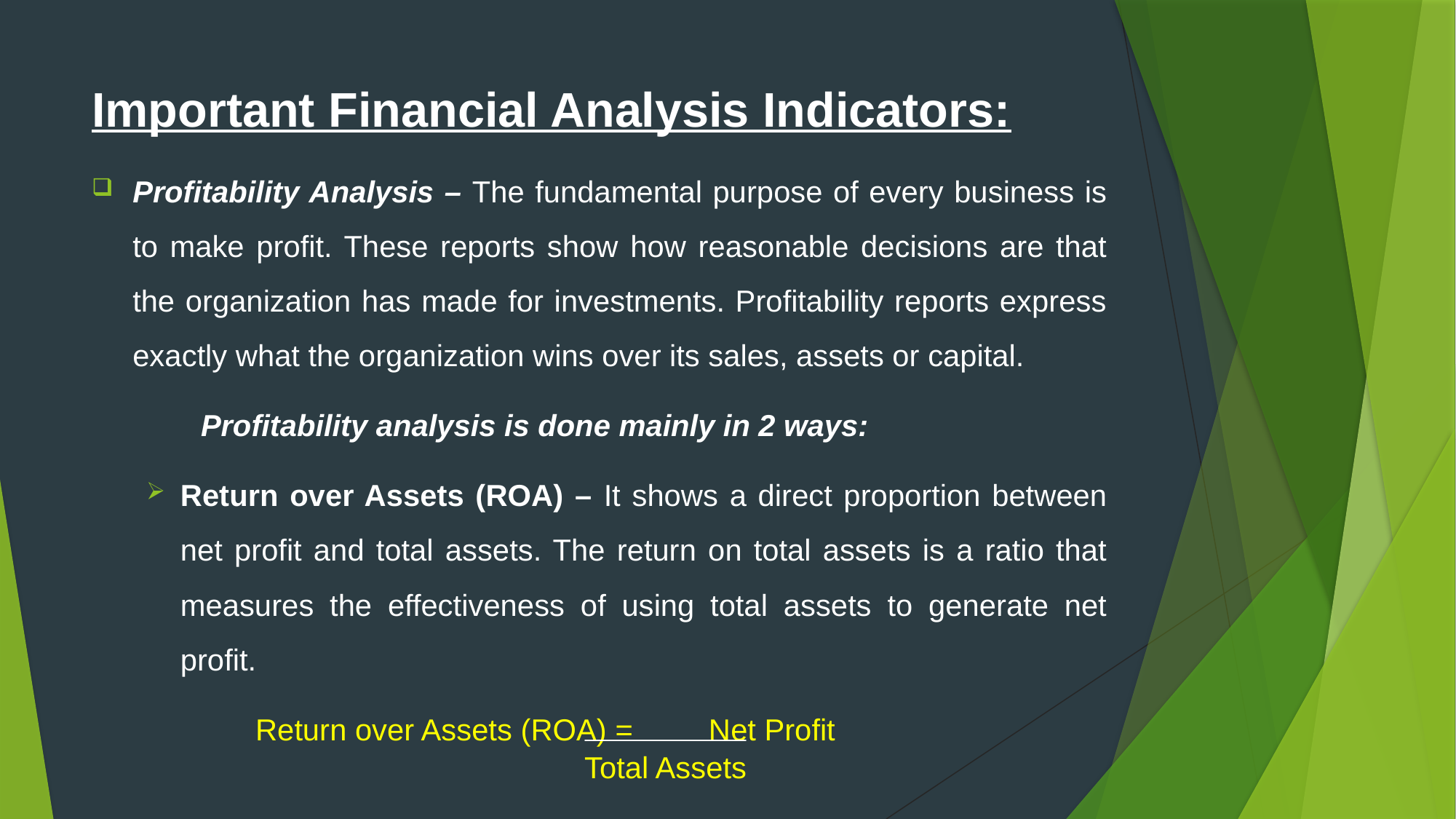

# Important Financial Analysis Indicators:
Profitability Analysis – The fundamental purpose of every business is to make profit. These reports show how reasonable decisions are that the organization has made for investments. Profitability reports express exactly what the organization wins over its sales, assets or capital.
	Profitability analysis is done mainly in 2 ways:
Return over Assets (ROA) – It shows a direct proportion between net profit and total assets. The return on total assets is a ratio that measures the effectiveness of using total assets to generate net profit.
	Return over Assets (ROA) =	  Net Profit

Total Assets